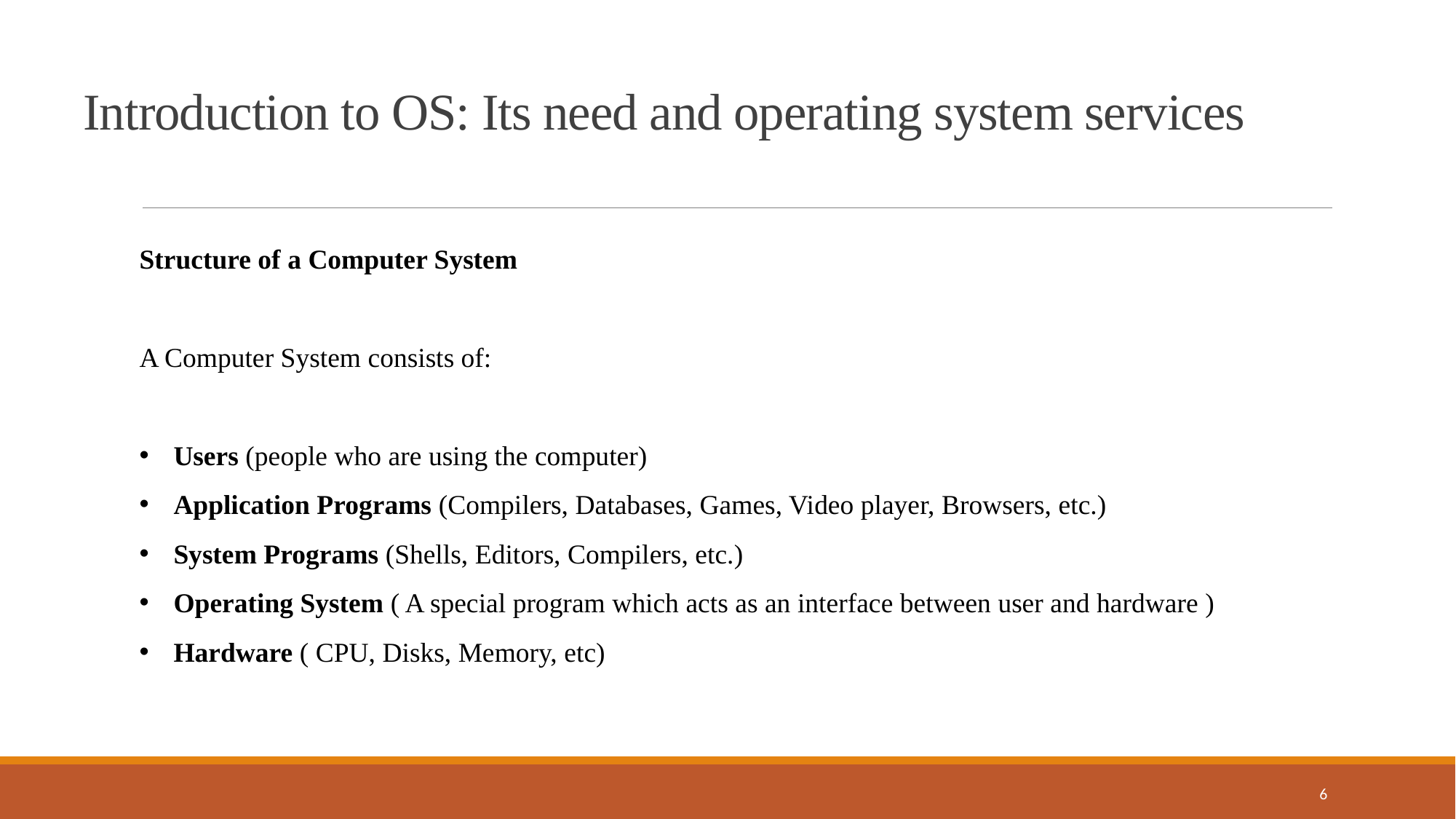

Introduction to OS: Its need and operating system services
Structure of a Computer System

A Computer System consists of:

Users (people who are using the computer)
Application Programs (Compilers, Databases, Games, Video player, Browsers, etc.)
System Programs (Shells, Editors, Compilers, etc.)
Operating System ( A special program which acts as an interface between user and hardware )
Hardware ( CPU, Disks, Memory, etc)
6